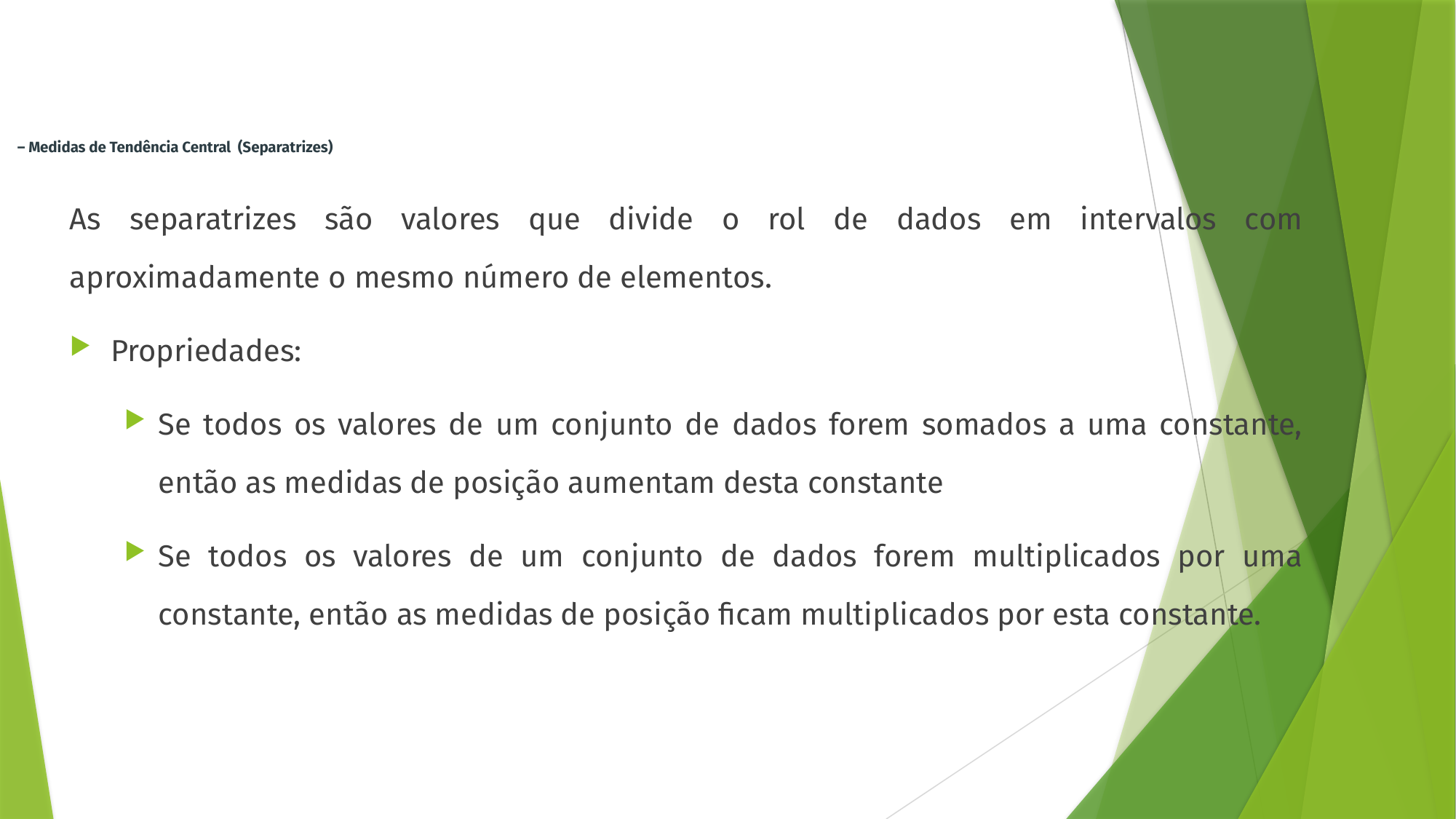

# – Medidas de Tendência Central  (Separatrizes)
As separatrizes são valores que divide o rol de dados em intervalos com aproximadamente o mesmo número de elementos.
Propriedades:
Se todos os valores de um conjunto de dados forem somados a uma constante, então as medidas de posição aumentam desta constante
Se todos os valores de um conjunto de dados forem multiplicados por uma constante, então as medidas de posição ficam multiplicados por esta constante.